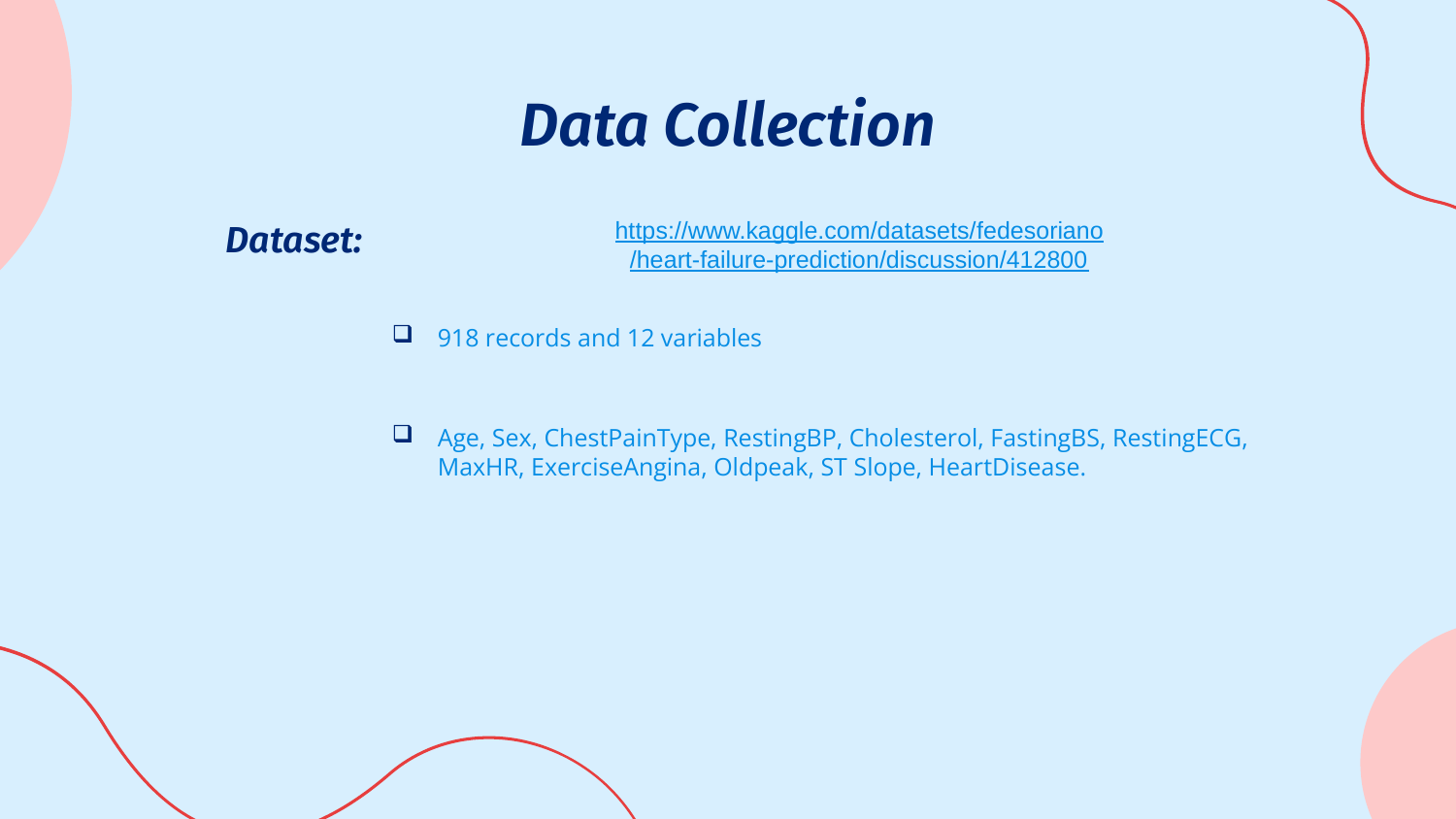

# Data Collection
Dataset:
https://www.kaggle.com/datasets/fedesoriano/heart-failure-prediction/discussion/412800
918 records and 12 variables
Age, Sex, ChestPainType, RestingBP, Cholesterol, FastingBS, RestingECG, MaxHR, ExerciseAngina, Oldpeak, ST Slope, HeartDisease.